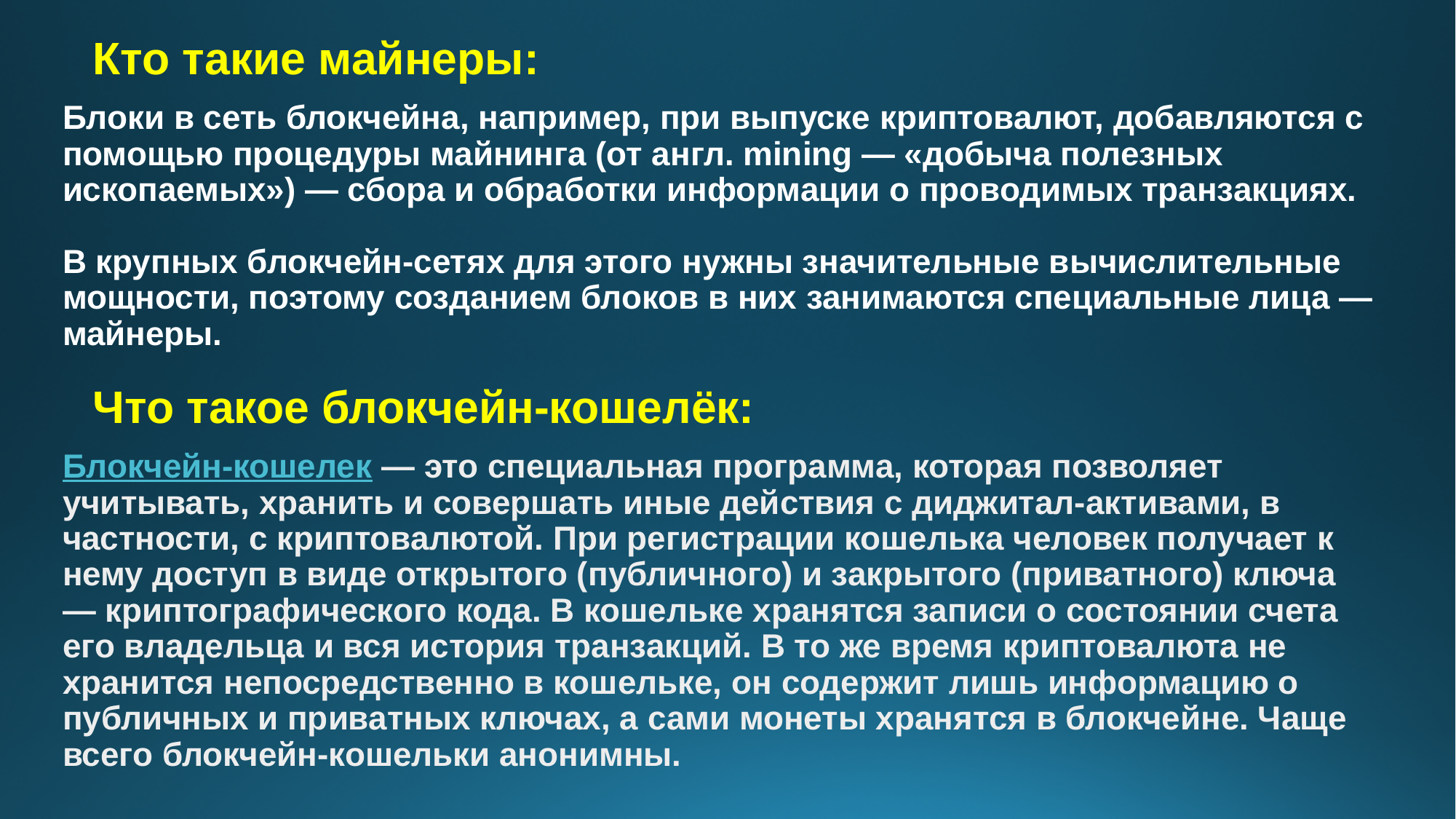

# Кто такие майнеры:
Блоки в сеть блокчейна, например, при выпуске криптовалют, добавляются с помощью процедуры майнинга (от англ. mining — «добыча полезных ископаемых») — сбора и обработки информации о проводимых транзакциях.
В крупных блокчейн-сетях для этого нужны значительные вычислительные мощности, поэтому созданием блоков в них занимаются специальные лица — майнеры.
Что такое блокчейн-кошелёк:
Блокчейн-кошелек — это специальная программа, которая позволяет учитывать, хранить и совершать иные действия с диджитал-активами, в частности, с криптовалютой. При регистрации кошелька человек получает к нему доступ в виде открытого (публичного) и закрытого (приватного) ключа — криптографического кода. В кошельке хранятся записи о состоянии счета его владельца и вся история транзакций. В то же время криптовалюта не хранится непосредственно в кошельке, он содержит лишь информацию о публичных и приватных ключах, а сами монеты хранятся в блокчейне. Чаще всего блокчейн-кошельки анонимны.